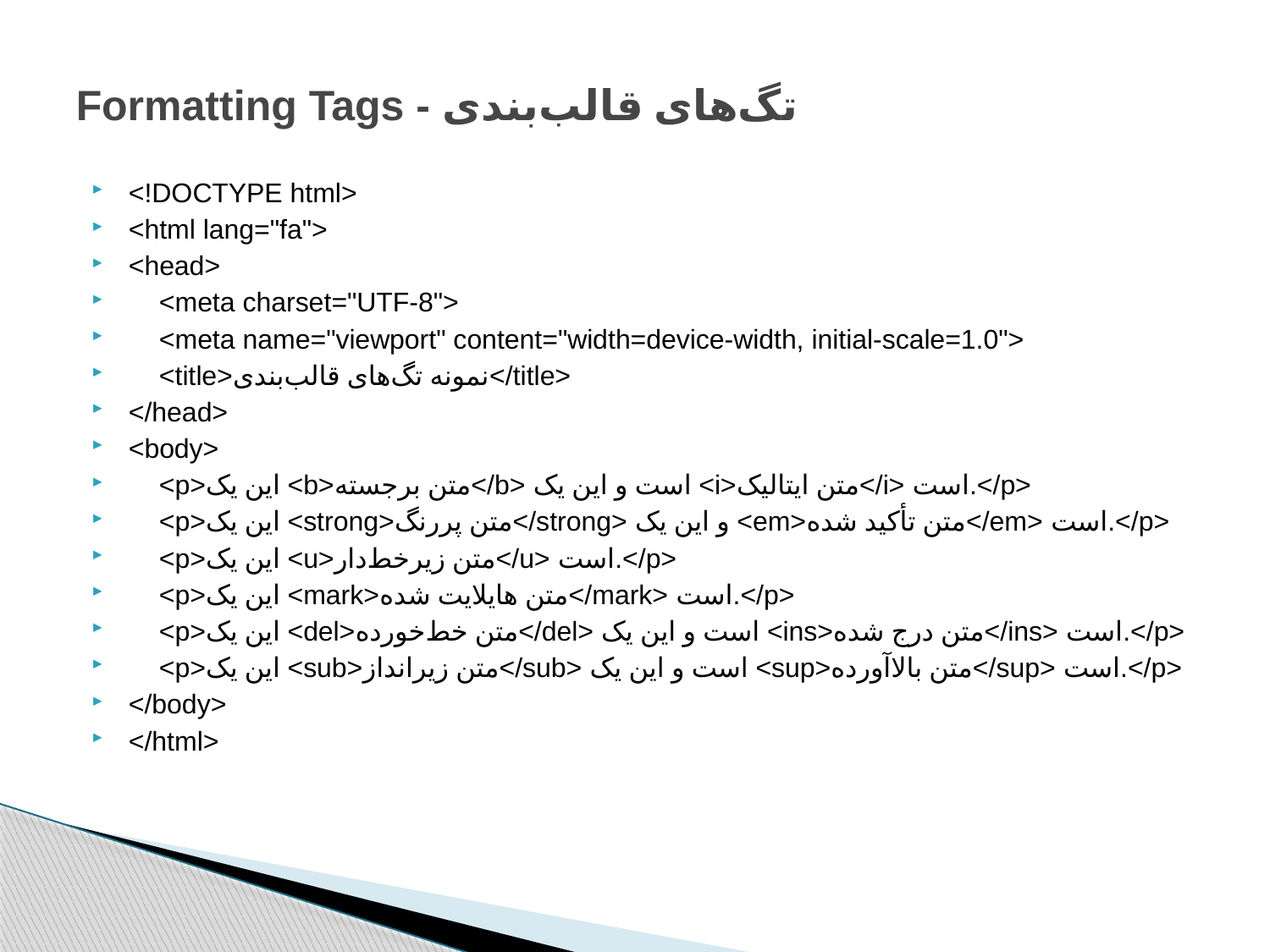

# Formatting Tags - تگ‌های قالب‌بندی
<!DOCTYPE html>
<html lang="fa">
<head>
    <meta charset="UTF-8">
    <meta name="viewport" content="width=device-width, initial-scale=1.0">
    <title>نمونه تگ‌های قالب‌بندی</title>
</head>
<body>
    <p>این یک <b>متن برجسته</b> است و این یک <i>متن ایتالیک</i> است.</p>
    <p>این یک <strong>متن پررنگ</strong> و این یک <em>متن تأکید شده</em> است.</p>
    <p>این یک <u>متن زیرخط‌دار</u> است.</p>
    <p>این یک <mark>متن هایلایت شده</mark> است.</p>
    <p>این یک <del>متن خط‌خورده</del> است و این یک <ins>متن درج شده</ins> است.</p>
    <p>این یک <sub>متن زیرانداز</sub> است و این یک <sup>متن بالاآورده</sup> است.</p>
</body>
</html>